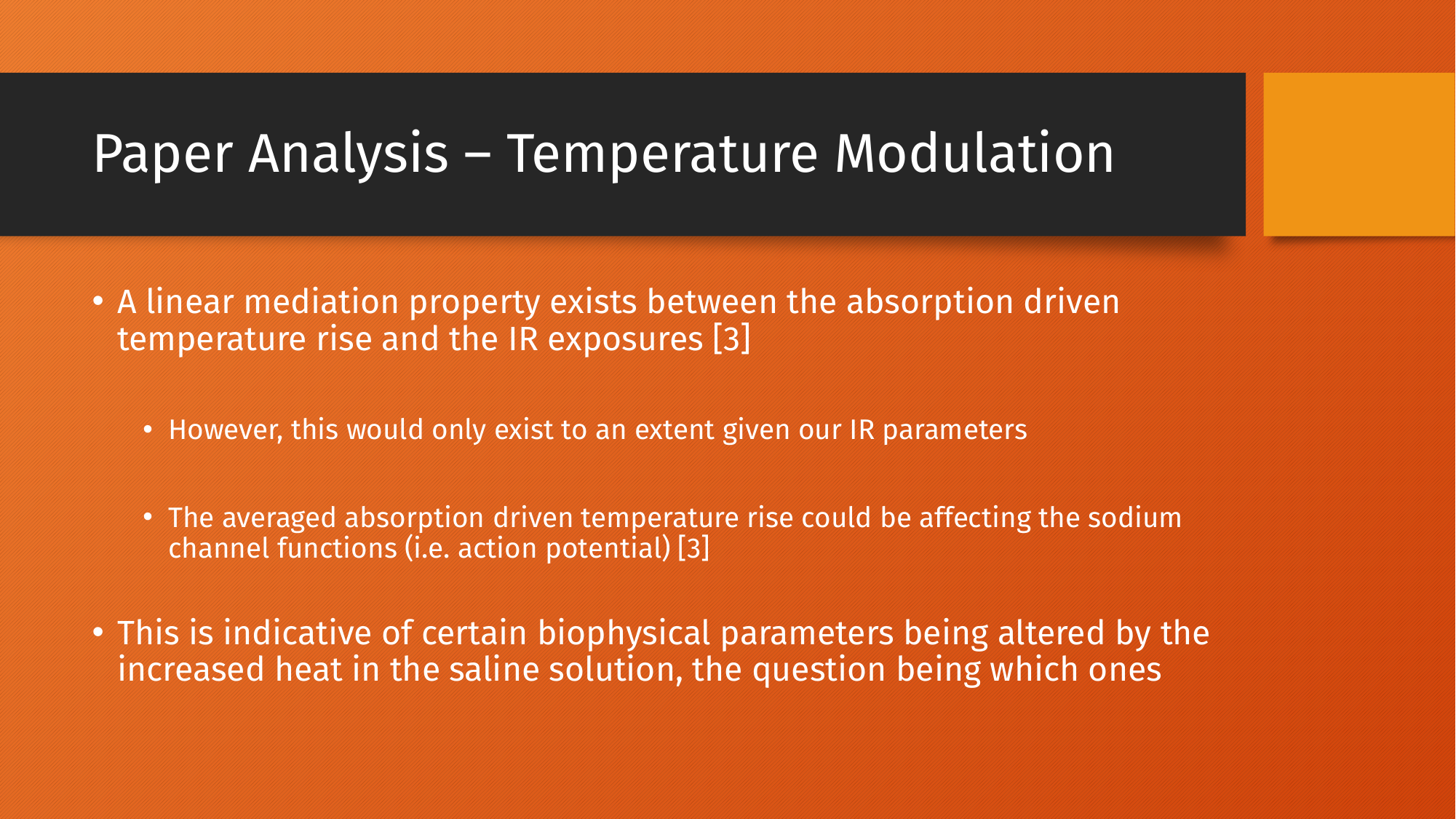

# Paper Analysis – Temperature Modulation
A linear mediation property exists between the absorption driven temperature rise and the IR exposures [3]

However, this would only exist to an extent given our IR parameters

The averaged absorption driven temperature rise could be affecting the sodium channel functions (i.e. action potential) [3]

This is indicative of certain biophysical parameters being altered by the increased heat in the saline solution, the question being which ones